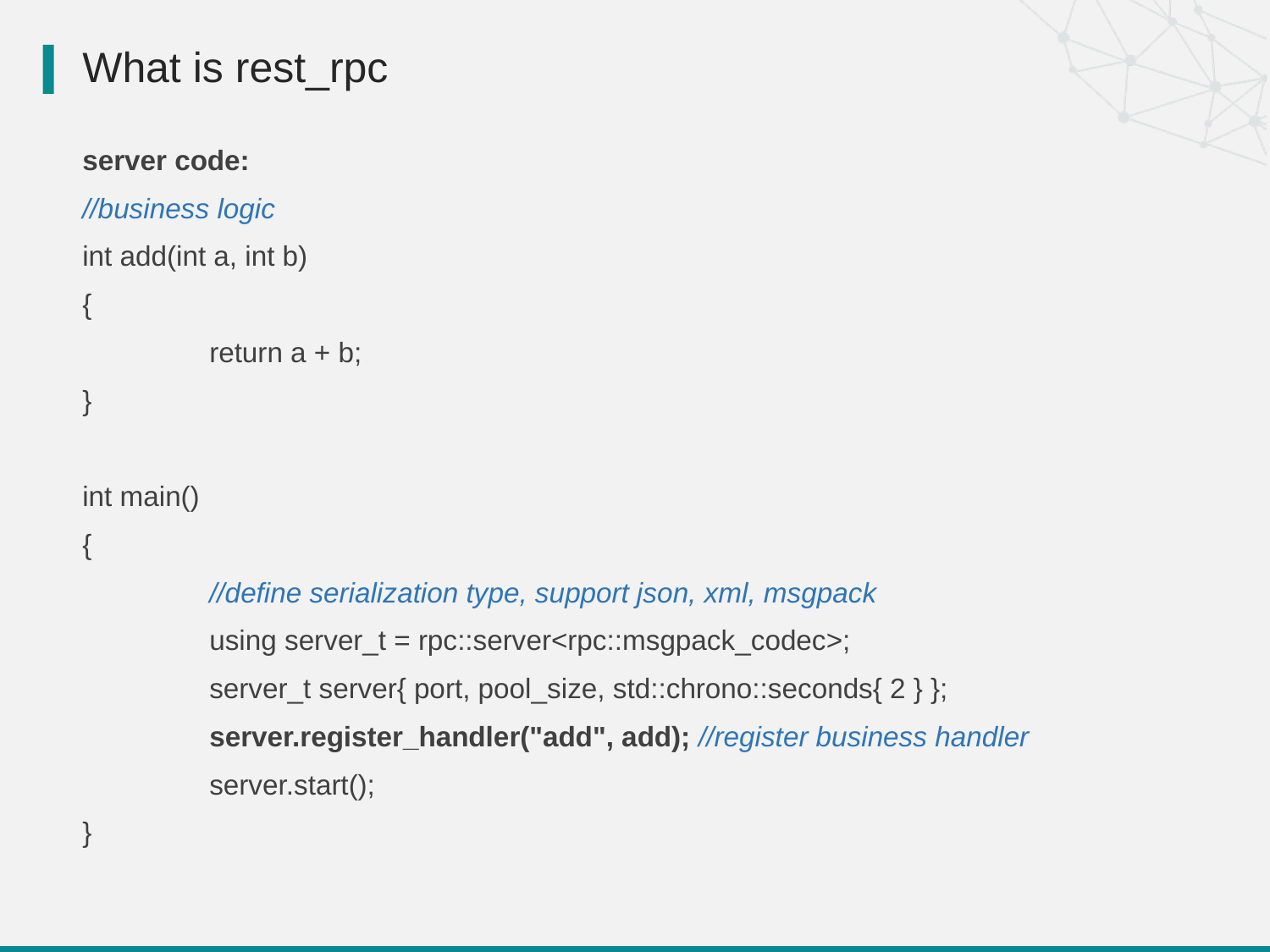

# What is rest_rpc
server code:
//business logic
int add(int a, int b)
{
	return a + b;
}

int main()
{
	//define serialization type, support json, xml, msgpack
	using server_t = rpc::server<rpc::msgpack_codec>;
	server_t server{ port, pool_size, std::chrono::seconds{ 2 } };
	server.register_handler("add", add); //register business handler
	server.start();
}